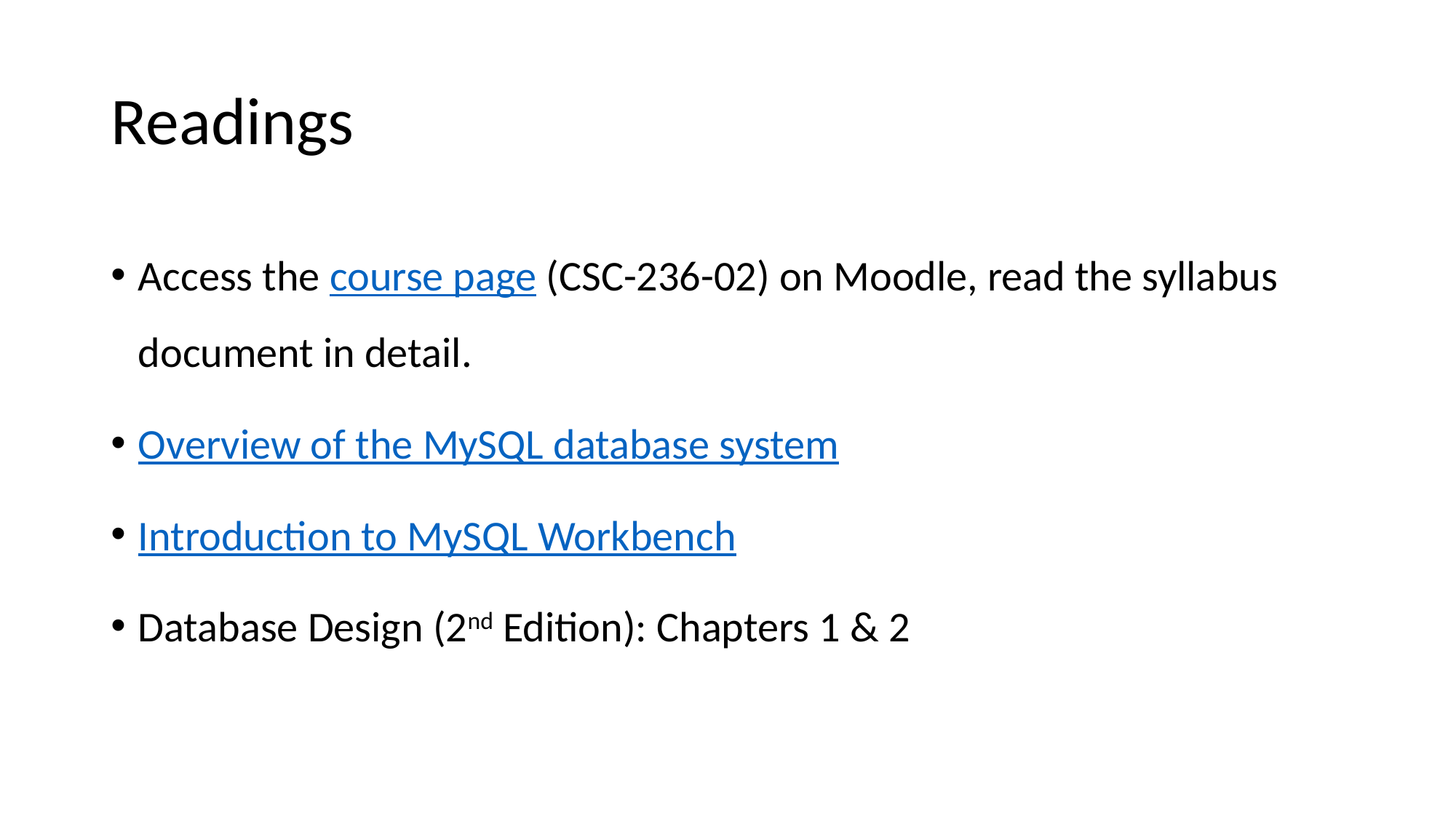

# Readings
Access the course page (CSC-236-02) on Moodle, read the syllabus document in detail.
Overview of the MySQL database system
Introduction to MySQL Workbench
Database Design (2nd Edition): Chapters 1 & 2